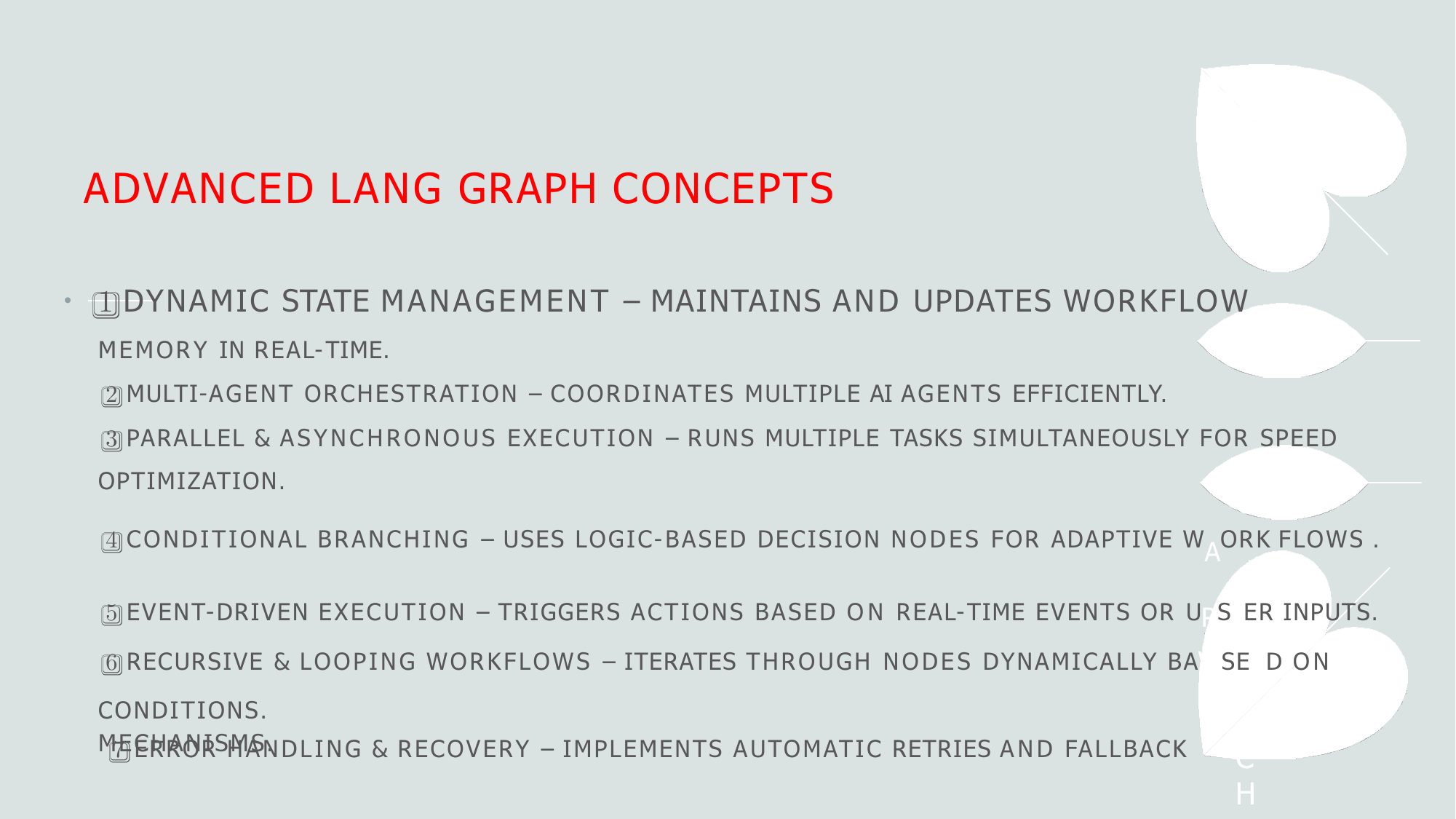

# ADVANCED LANG GRAPH CONCEPTS
1️⃣ DYNAMIC STATE MANAGEMENT – MAINTAINS AND UPDATES WORKFLOW
MEMORY IN REAL-TIME.
2️⃣ MULTI-AGENT ORCHESTRATION – COORDINATES MULTIPLE AI AGENTS EFFICIENTLY.
3️⃣ PARALLEL & ASYNCHRONOUS EXECUTION – RUNS MULTIPLE TASKS SIMULTANEOUSLY FOR SPEED

OPTIMIZATION.
C

4️⃣ CONDITIONAL BRANCHING – USES LOGIC-BASED DECISION NODES FOR ADAPTIVE WAORK FLOWS .
5️⃣ EVENT-DRIVEN EXECUTION – TRIGGERS ACTIONS BASED ON REAL-TIME EVENTS OR URSLER INPUTS.
6️⃣ RECURSIVE & LOOPING WORKFLOWS – ITERATES THROUGH NODES DYNAMICALLY BAWSE. D ON CONDITIONS.
7️⃣ ERROR HANDLING & RECOVERY – IMPLEMENTS AUTOMATIC RETRIES AND FALLBACK
MECHANISMS.
C H